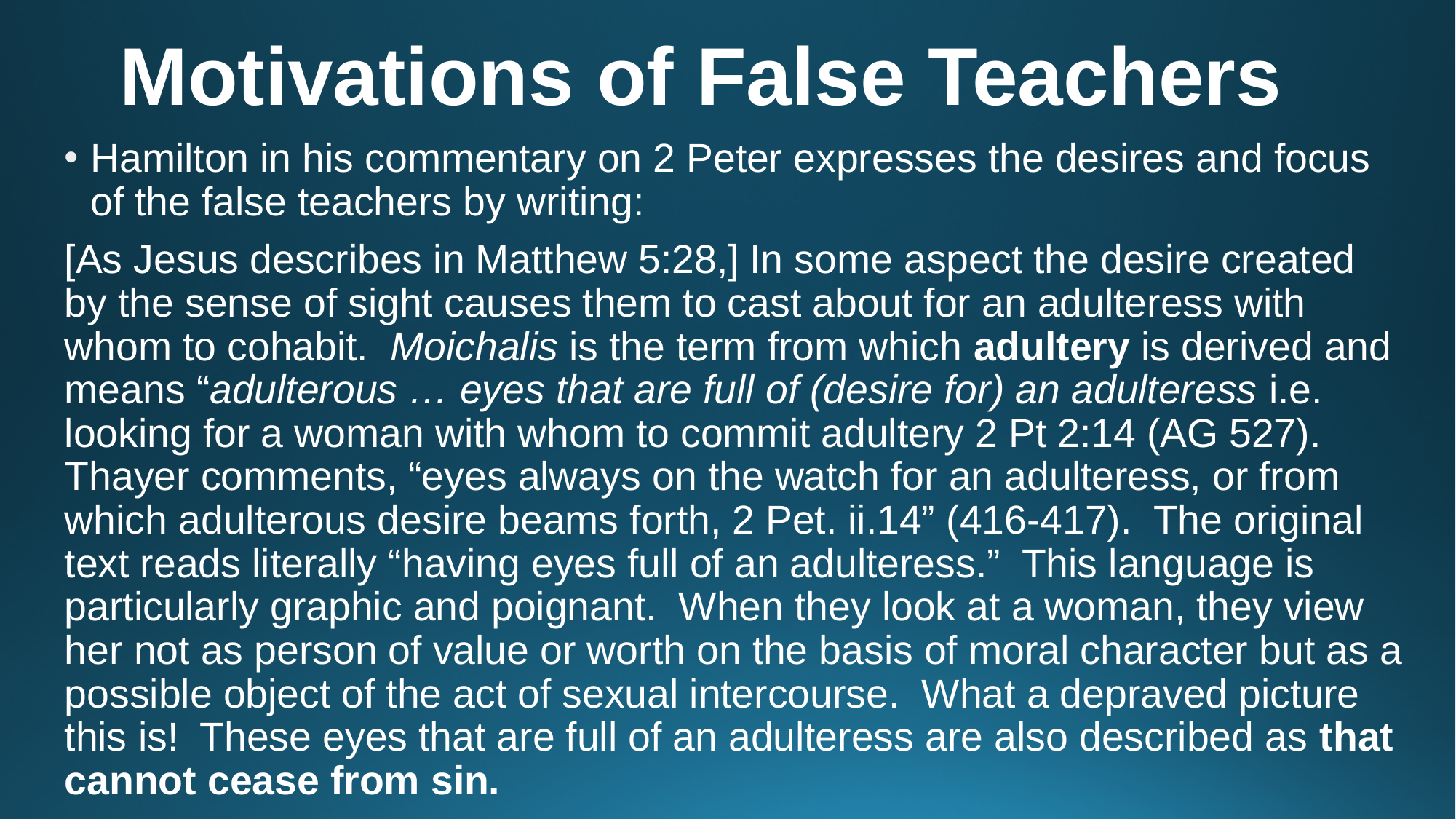

# Motivations of False Teachers
Hamilton in his commentary on 2 Peter expresses the desires and focus of the false teachers by writing:
[As Jesus describes in Matthew 5:28,] In some aspect the desire created by the sense of sight causes them to cast about for an adulteress with whom to cohabit.  Moichalis is the term from which adultery is derived and means “adulterous … eyes that are full of (desire for) an adulteress i.e. looking for a woman with whom to commit adultery 2 Pt 2:14 (AG 527).  Thayer comments, “eyes always on the watch for an adulteress, or from which adulterous desire beams forth, 2 Pet. ii.14” (416-417).  The original text reads literally “having eyes full of an adulteress.”  This language is particularly graphic and poignant.  When they look at a woman, they view her not as person of value or worth on the basis of moral character but as a possible object of the act of sexual intercourse.  What a depraved picture this is!  These eyes that are full of an adulteress are also described as that cannot cease from sin.